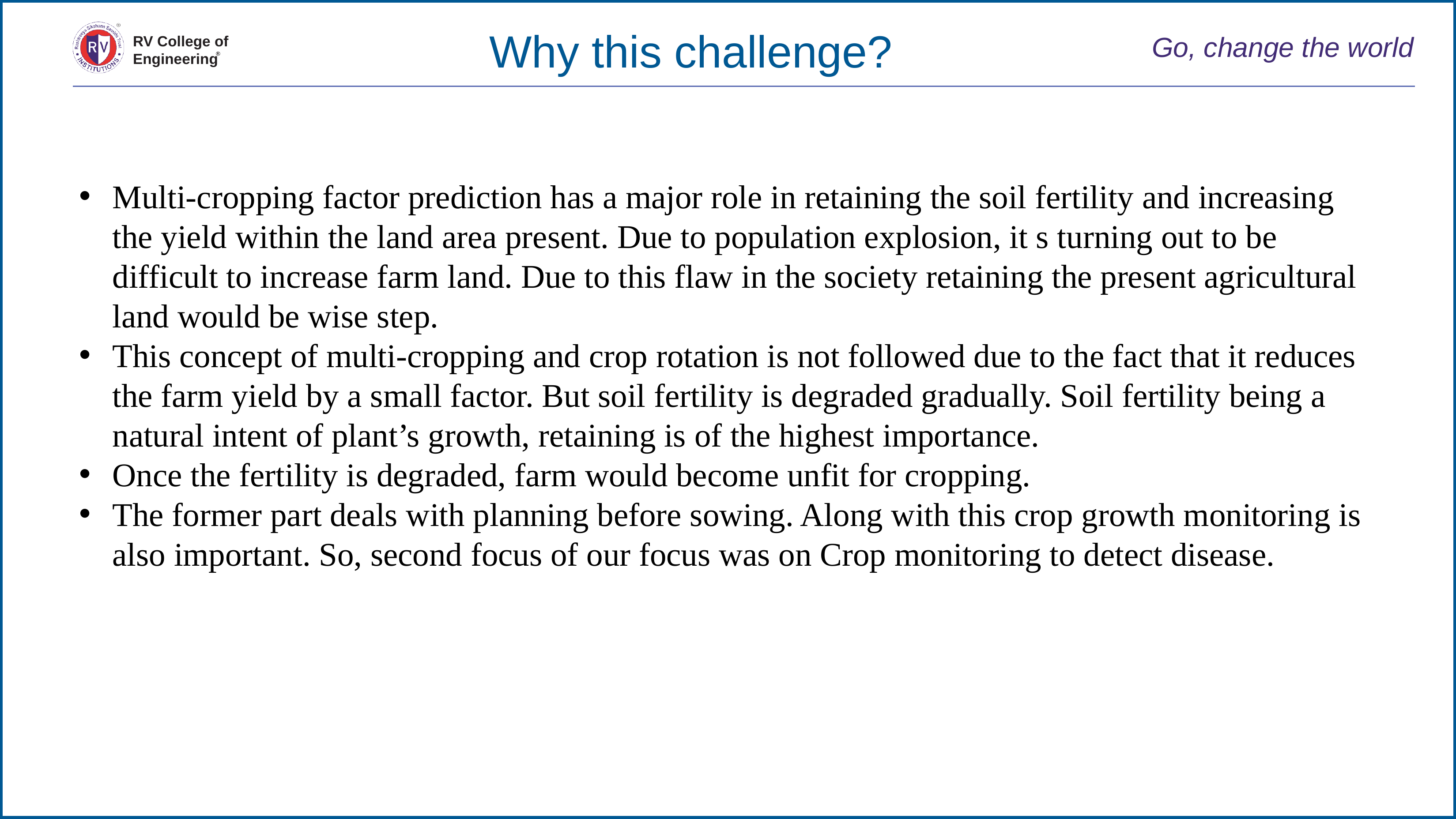

Why this challenge?
#
Go, change the world
RV College of
Engineering

Multi-cropping factor prediction has a major role in retaining the soil fertility and increasing the yield within the land area present. Due to population explosion, it s turning out to be difficult to increase farm land. Due to this flaw in the society retaining the present agricultural land would be wise step.
This concept of multi-cropping and crop rotation is not followed due to the fact that it reduces the farm yield by a small factor. But soil fertility is degraded gradually. Soil fertility being a natural intent of plant’s growth, retaining is of the highest importance.
Once the fertility is degraded, farm would become unfit for cropping.
The former part deals with planning before sowing. Along with this crop growth monitoring is also important. So, second focus of our focus was on Crop monitoring to detect disease.